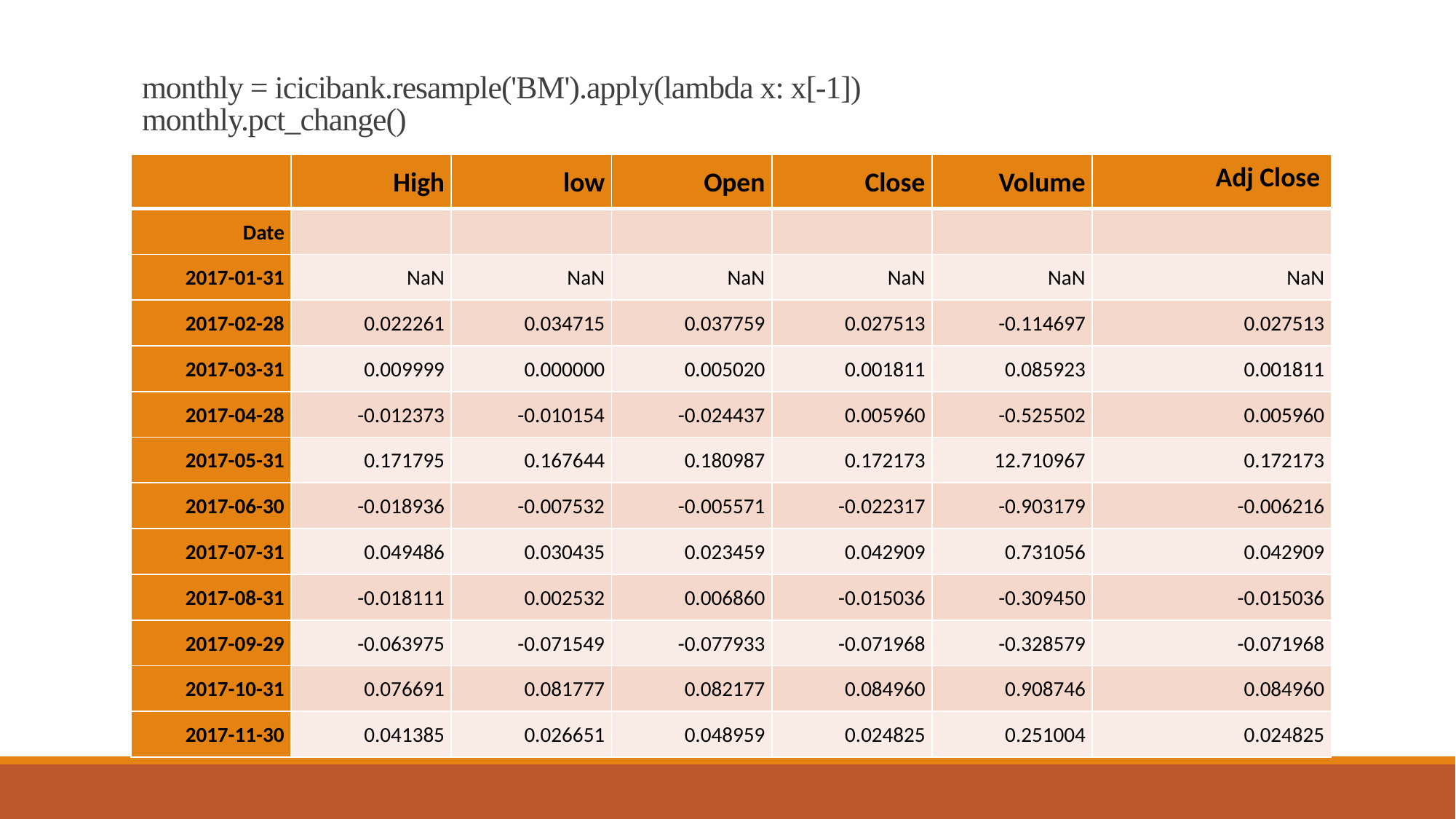

# monthly = icicibank.resample('BM').apply(lambda x: x[-1]) monthly.pct_change()
|  | High | low | Open | Close | Volume | Adj Close |
| --- | --- | --- | --- | --- | --- | --- |
| Date |  |  |  |  |  |  |
| 2017-01-31 | NaN | NaN | NaN | NaN | NaN | NaN |
| 2017-02-28 | 0.022261 | 0.034715 | 0.037759 | 0.027513 | -0.114697 | 0.027513 |
| 2017-03-31 | 0.009999 | 0.000000 | 0.005020 | 0.001811 | 0.085923 | 0.001811 |
| 2017-04-28 | -0.012373 | -0.010154 | -0.024437 | 0.005960 | -0.525502 | 0.005960 |
| 2017-05-31 | 0.171795 | 0.167644 | 0.180987 | 0.172173 | 12.710967 | 0.172173 |
| 2017-06-30 | -0.018936 | -0.007532 | -0.005571 | -0.022317 | -0.903179 | -0.006216 |
| 2017-07-31 | 0.049486 | 0.030435 | 0.023459 | 0.042909 | 0.731056 | 0.042909 |
| 2017-08-31 | -0.018111 | 0.002532 | 0.006860 | -0.015036 | -0.309450 | -0.015036 |
| 2017-09-29 | -0.063975 | -0.071549 | -0.077933 | -0.071968 | -0.328579 | -0.071968 |
| 2017-10-31 | 0.076691 | 0.081777 | 0.082177 | 0.084960 | 0.908746 | 0.084960 |
| 2017-11-30 | 0.041385 | 0.026651 | 0.048959 | 0.024825 | 0.251004 | 0.024825 |